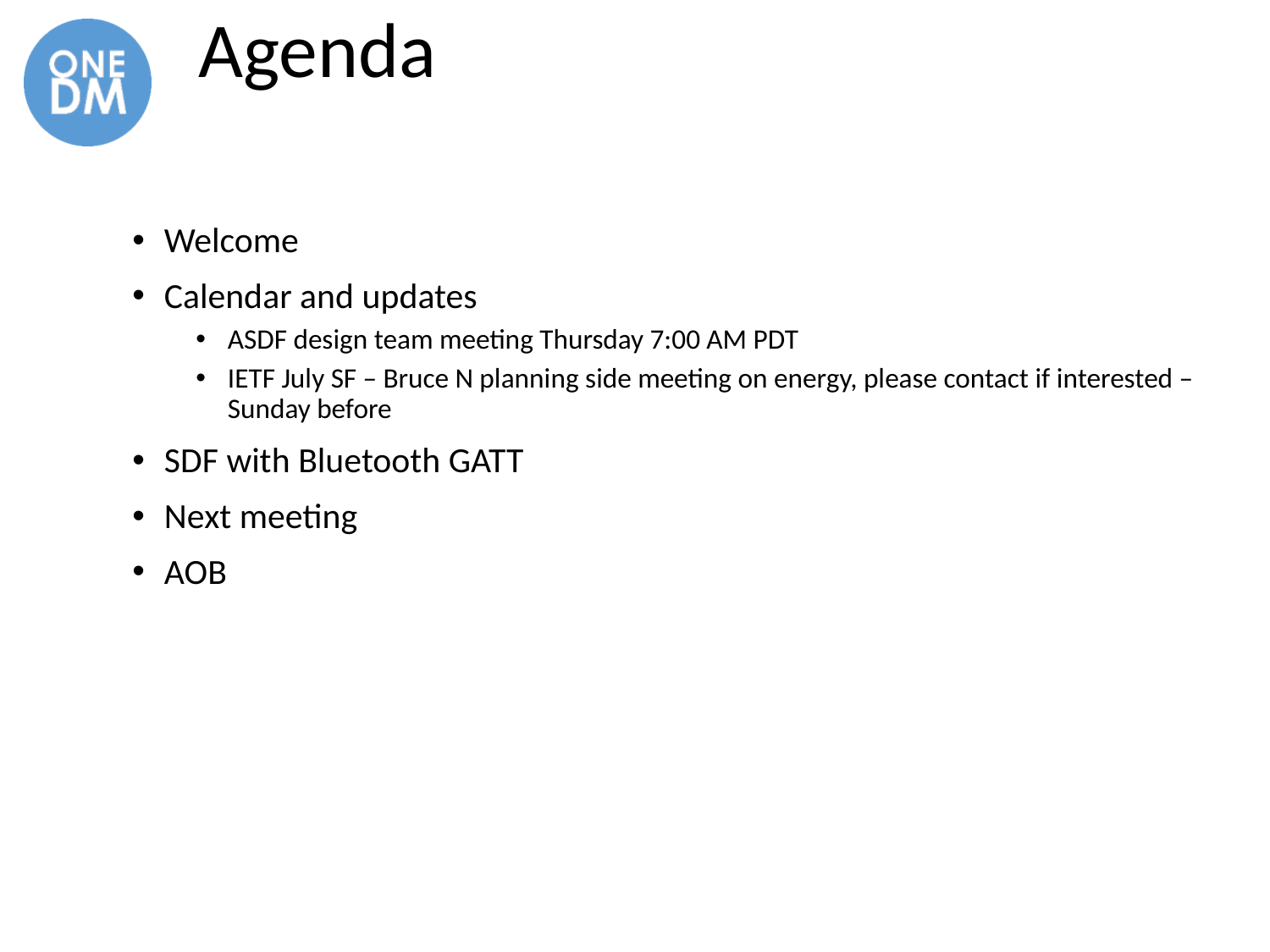

# Agenda
Welcome
Calendar and updates
ASDF design team meeting Thursday 7:00 AM PDT
IETF July SF – Bruce N planning side meeting on energy, please contact if interested – Sunday before
SDF with Bluetooth GATT
Next meeting
AOB